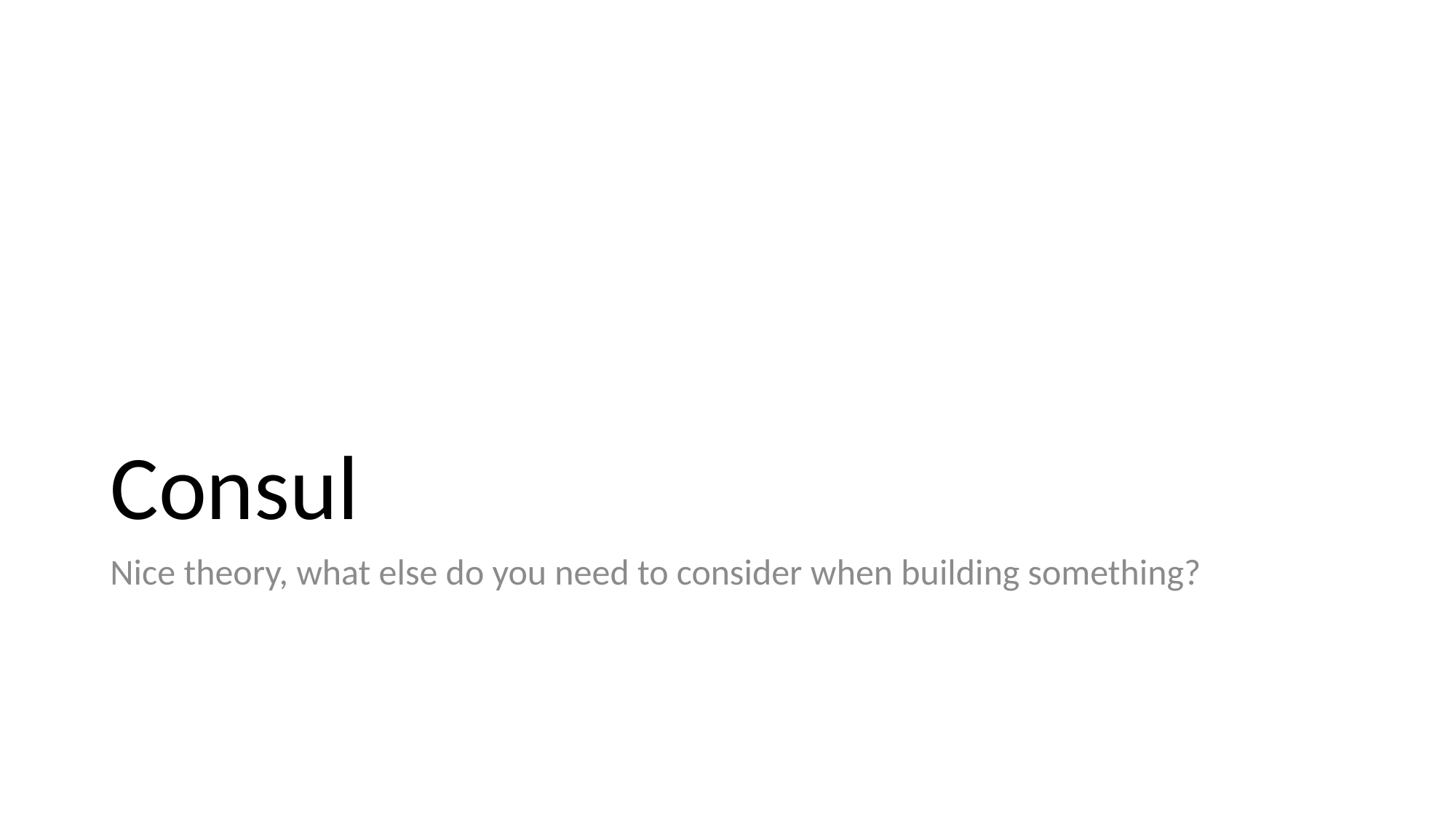

# Consul
Nice theory, what else do you need to consider when building something?